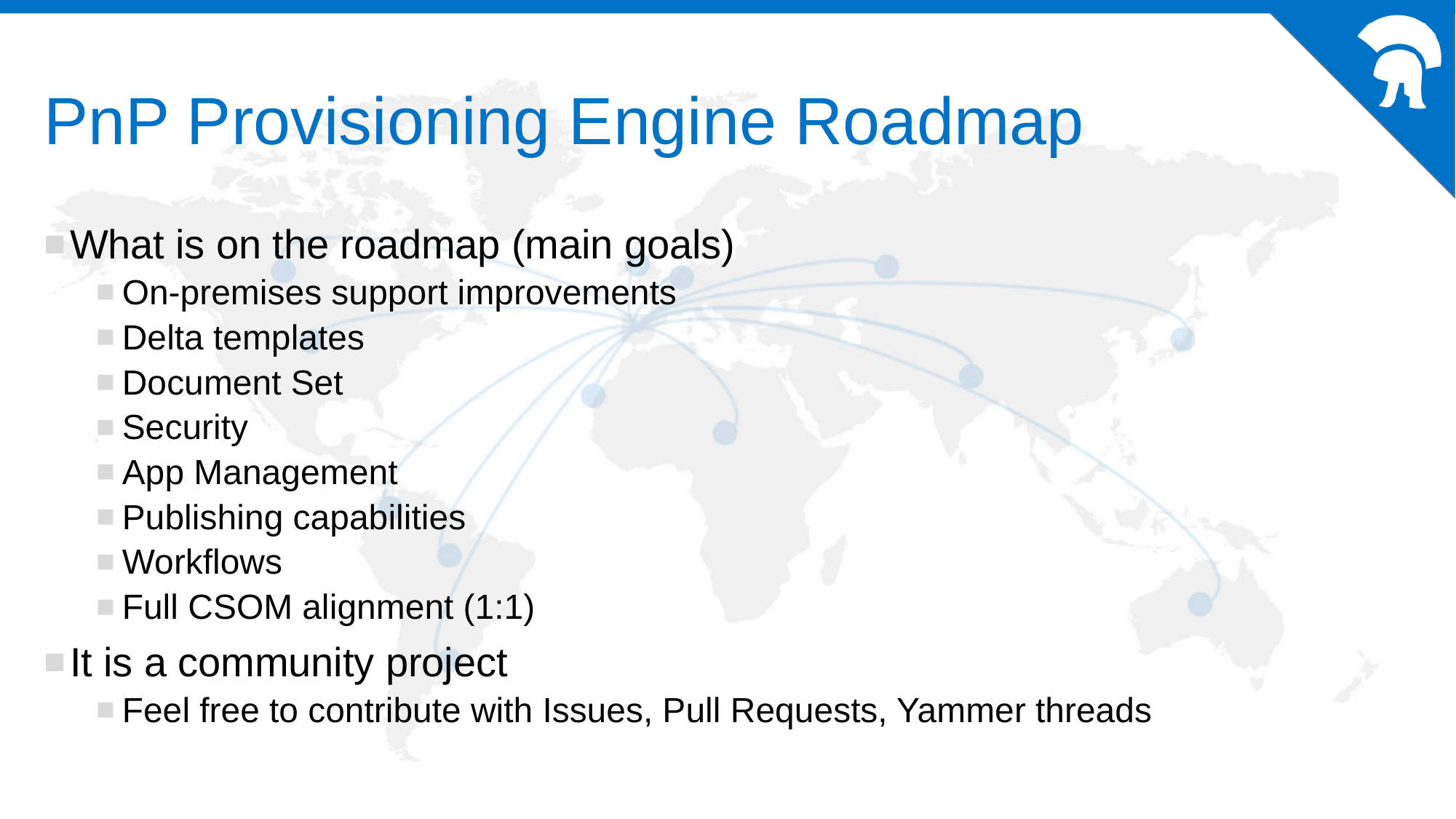

# PnP Provisioning Engine Roadmap
What is on the roadmap (main goals)
On-premises support improvements
Delta templates
Document Set
Security
App Management
Publishing capabilities
Workflows
Full CSOM alignment (1:1)
It is a community project
Feel free to contribute with Issues, Pull Requests, Yammer threads